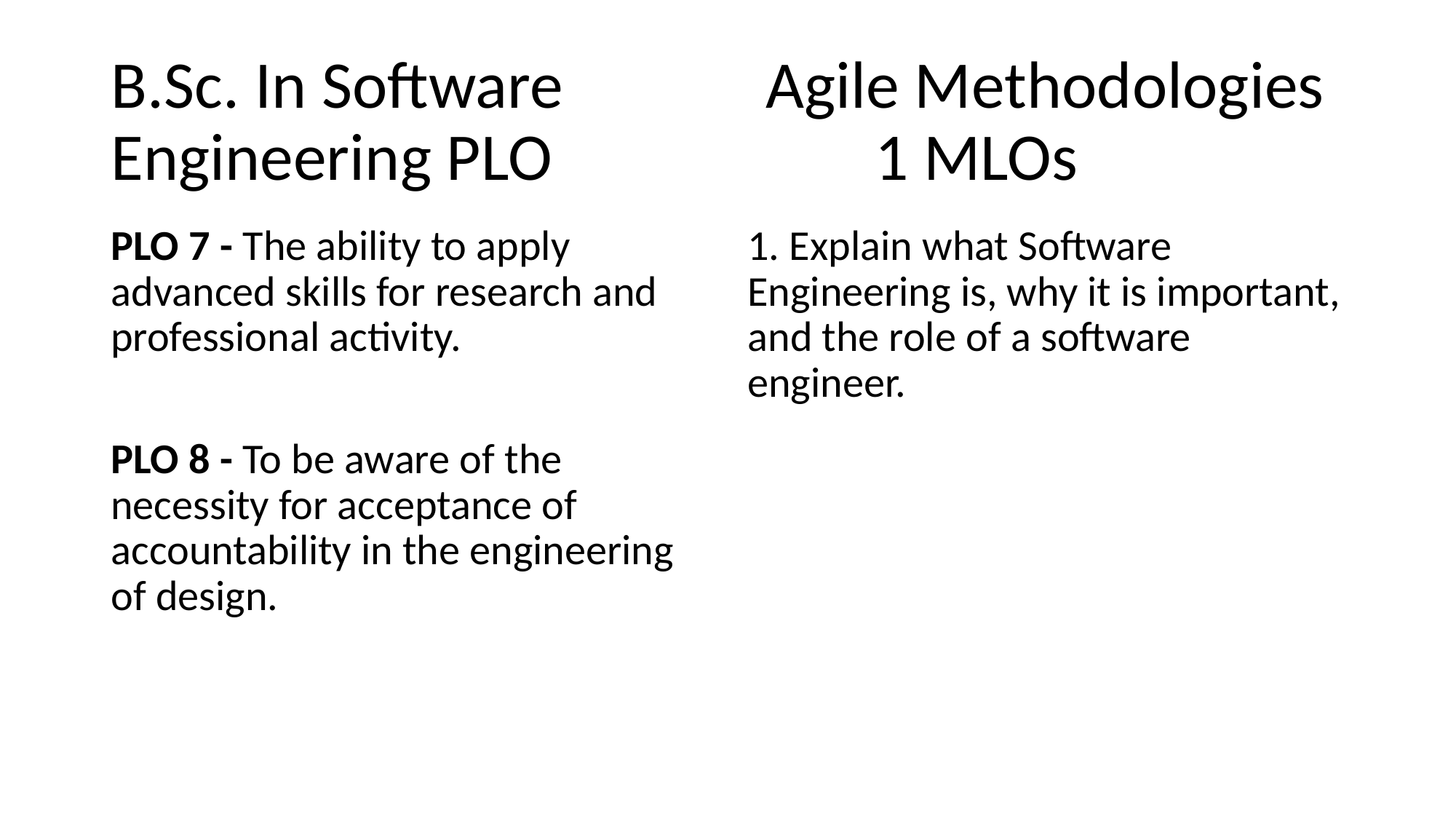

# B.Sc. In Software 		Agile Methodologies Engineering PLO			1 MLOs
PLO 7 - The ability to apply advanced skills for research and professional activity.

PLO 8 - To be aware of the necessity for acceptance of accountability in the engineering of design.
1. Explain what Software Engineering is, why it is important, and the role of a software engineer.